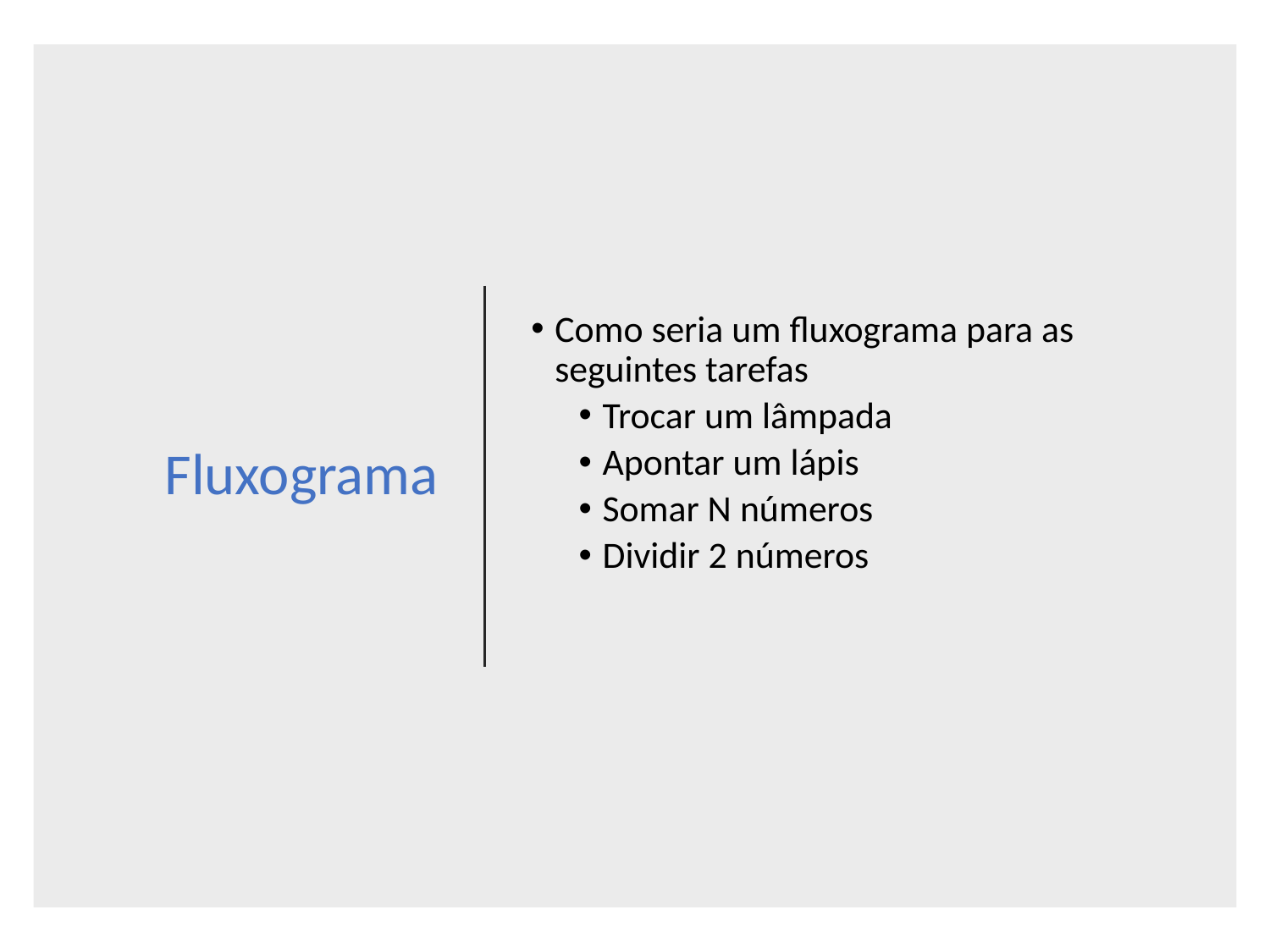

# Fluxograma
Como seria um fluxograma para as seguintes tarefas
Trocar um lâmpada
Apontar um lápis
Somar N números
Dividir 2 números